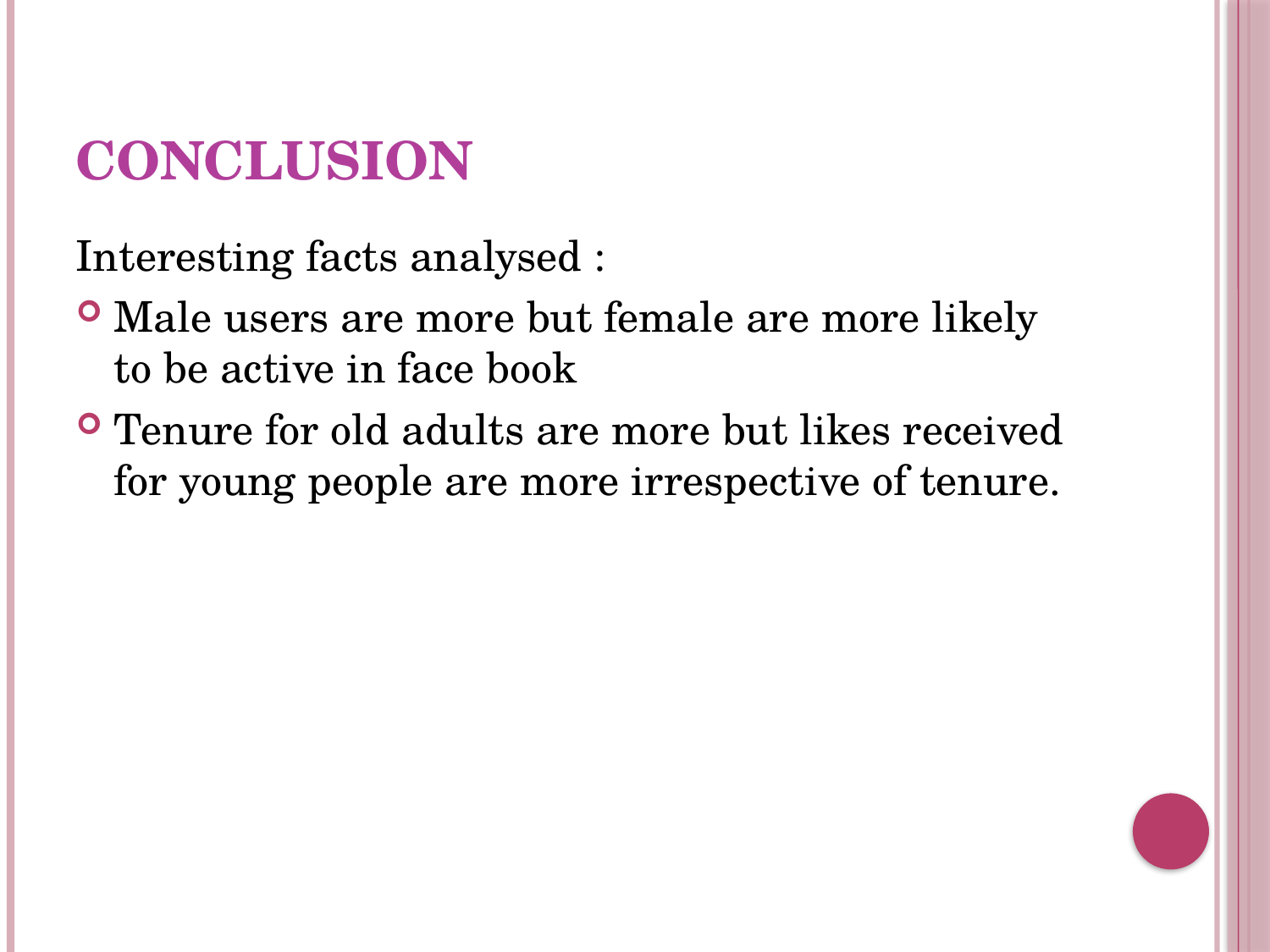

# Conclusion
Interesting facts analysed :
Male users are more but female are more likely to be active in face book
Tenure for old adults are more but likes received for young people are more irrespective of tenure.